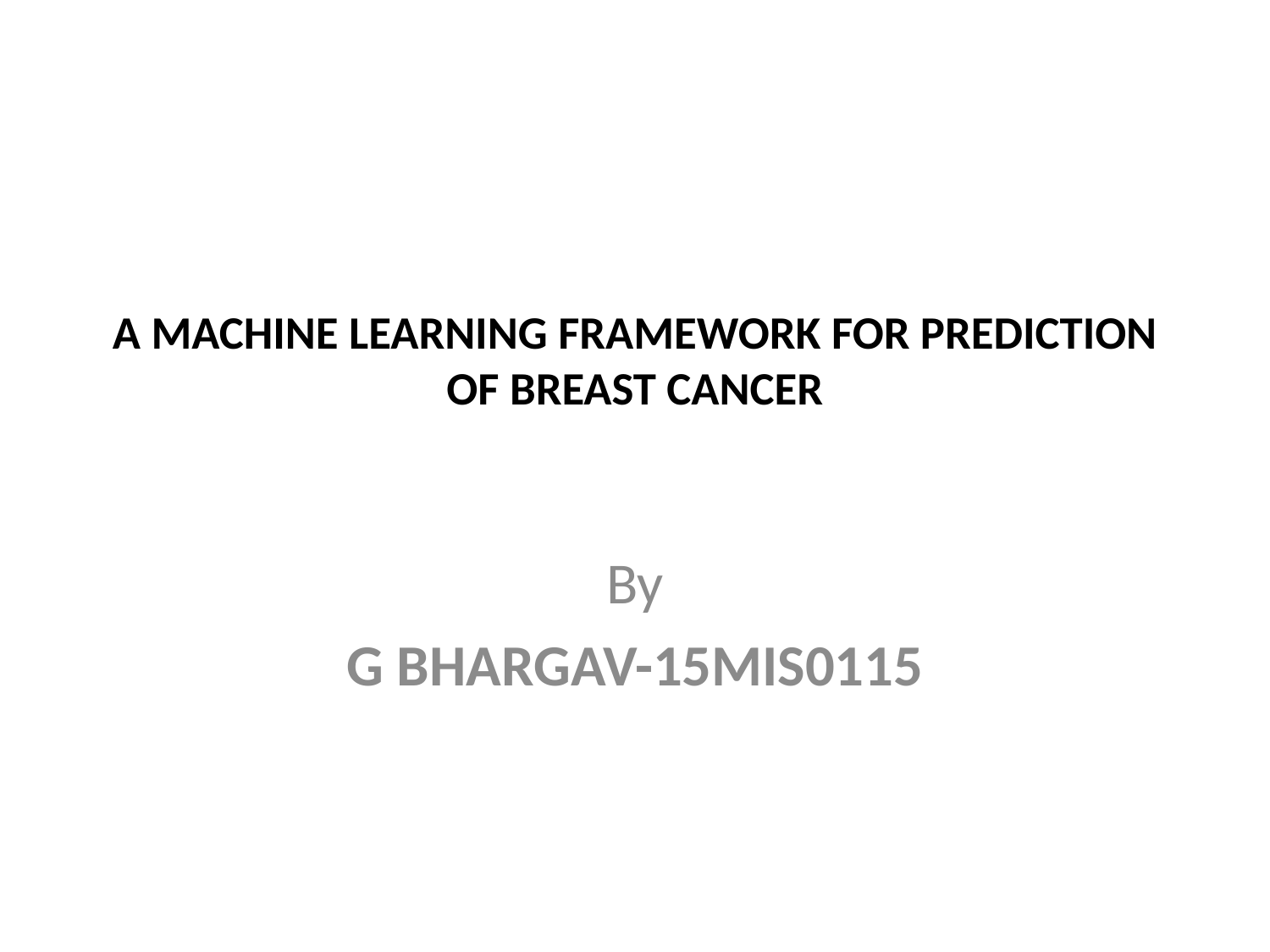

# A MACHINE LEARNING FRAMEWORK FOR PREDICTION OF BREAST CANCER
By
G BHARGAV-15MIS0115